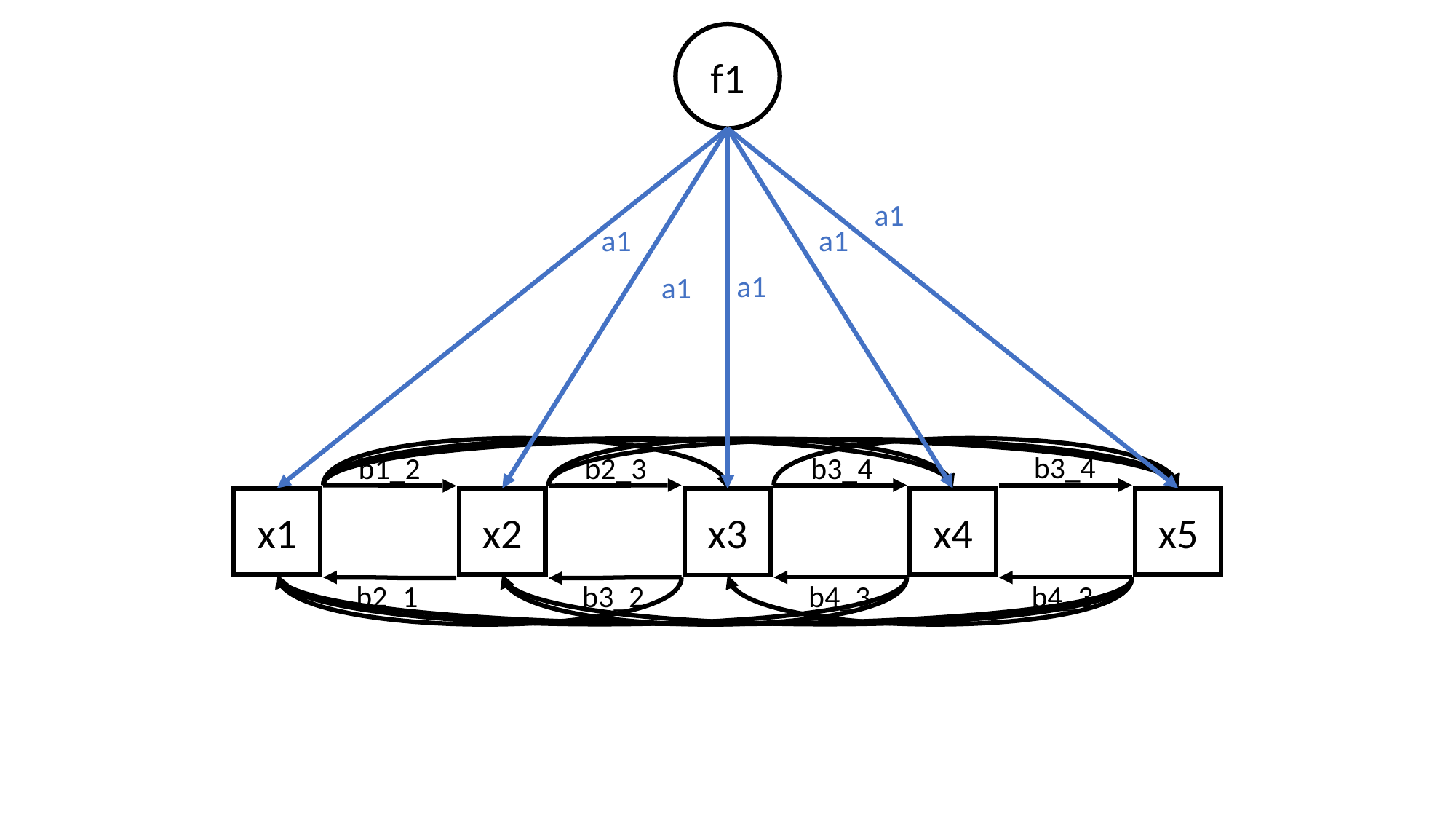

f1
a1
a1
a1
a1
a1
b3_4
b1_2
b2_3
b3_4

x1
x2
x4
x5
x3
b4_3
b2_1
b3_2
b4_3